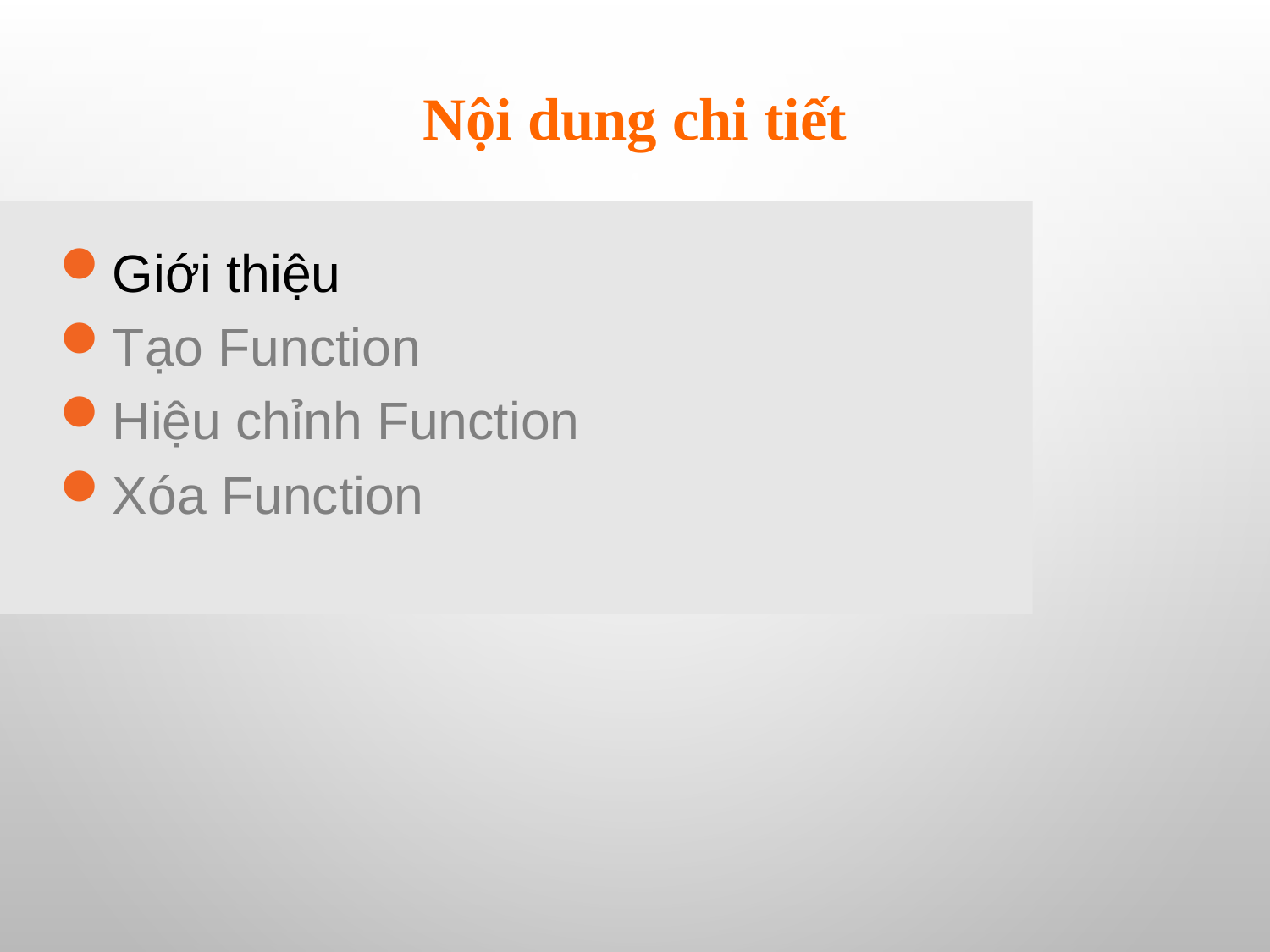

Nội dung chi tiết

Giới thiệu
Tạo Function
Hiệu chỉnh Function
Xóa Function